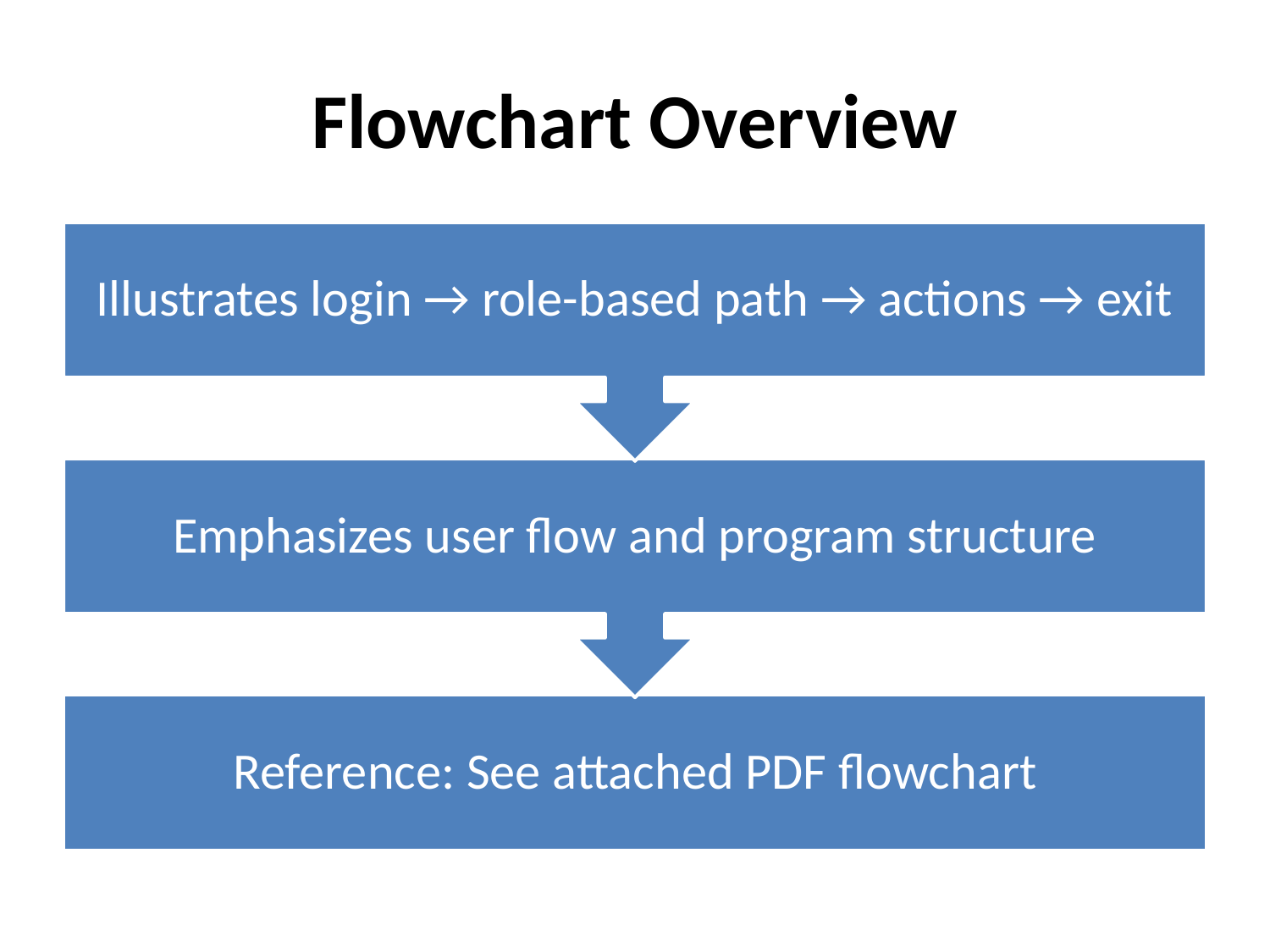

# Flowchart Overview
Reference: See attached PDF flowchart
Emphasizes user flow and program structure
Illustrates login → role-based path → actions → exit